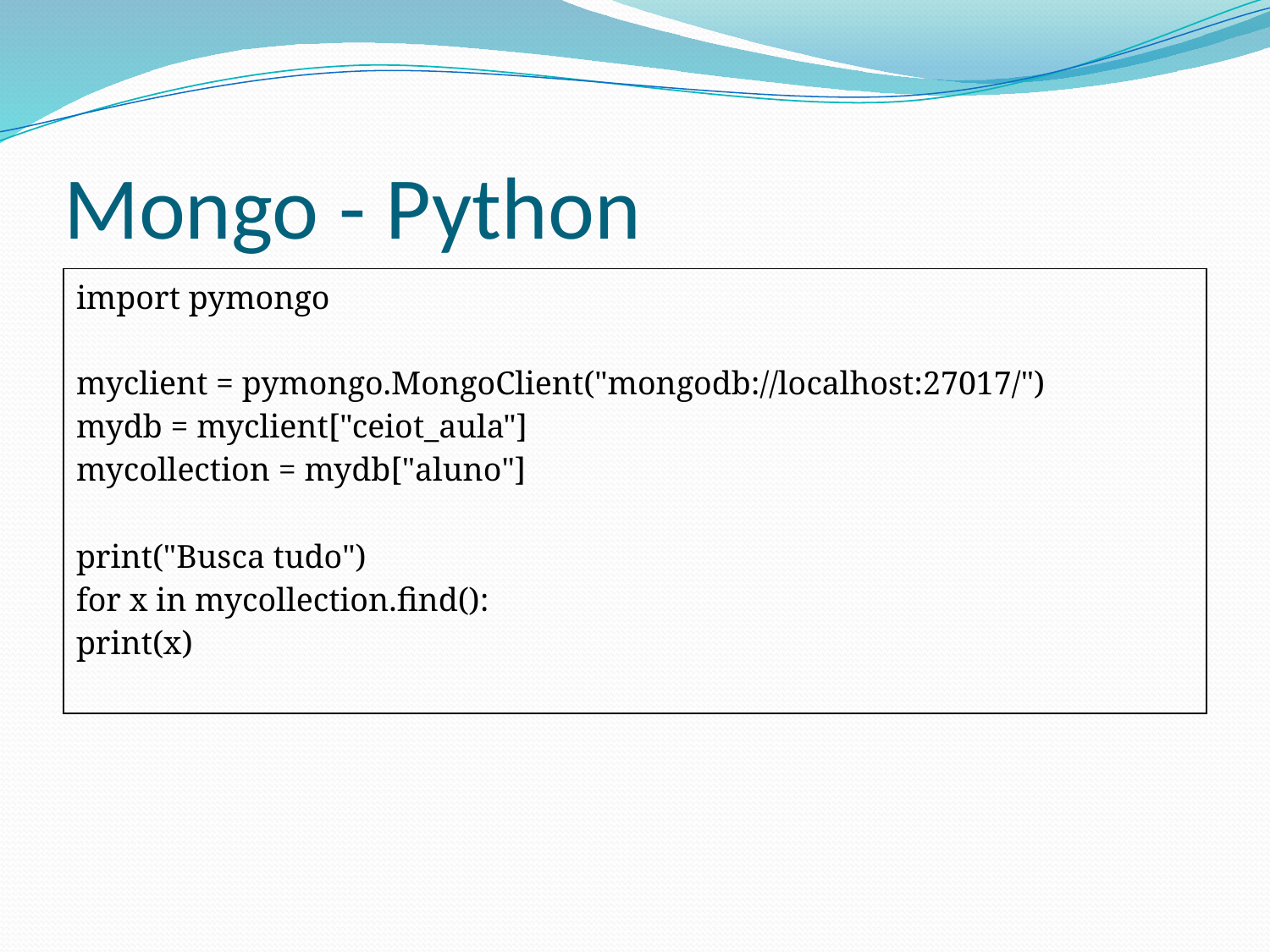

# Mongo - Python
| import pymongo myclient = pymongo.MongoClient("mongodb://localhost:27017/") mydb = myclient["ceiot\_aula"] mycollection = mydb["aluno"] print("Busca tudo") for x in mycollection.find(): print(x) |
| --- |